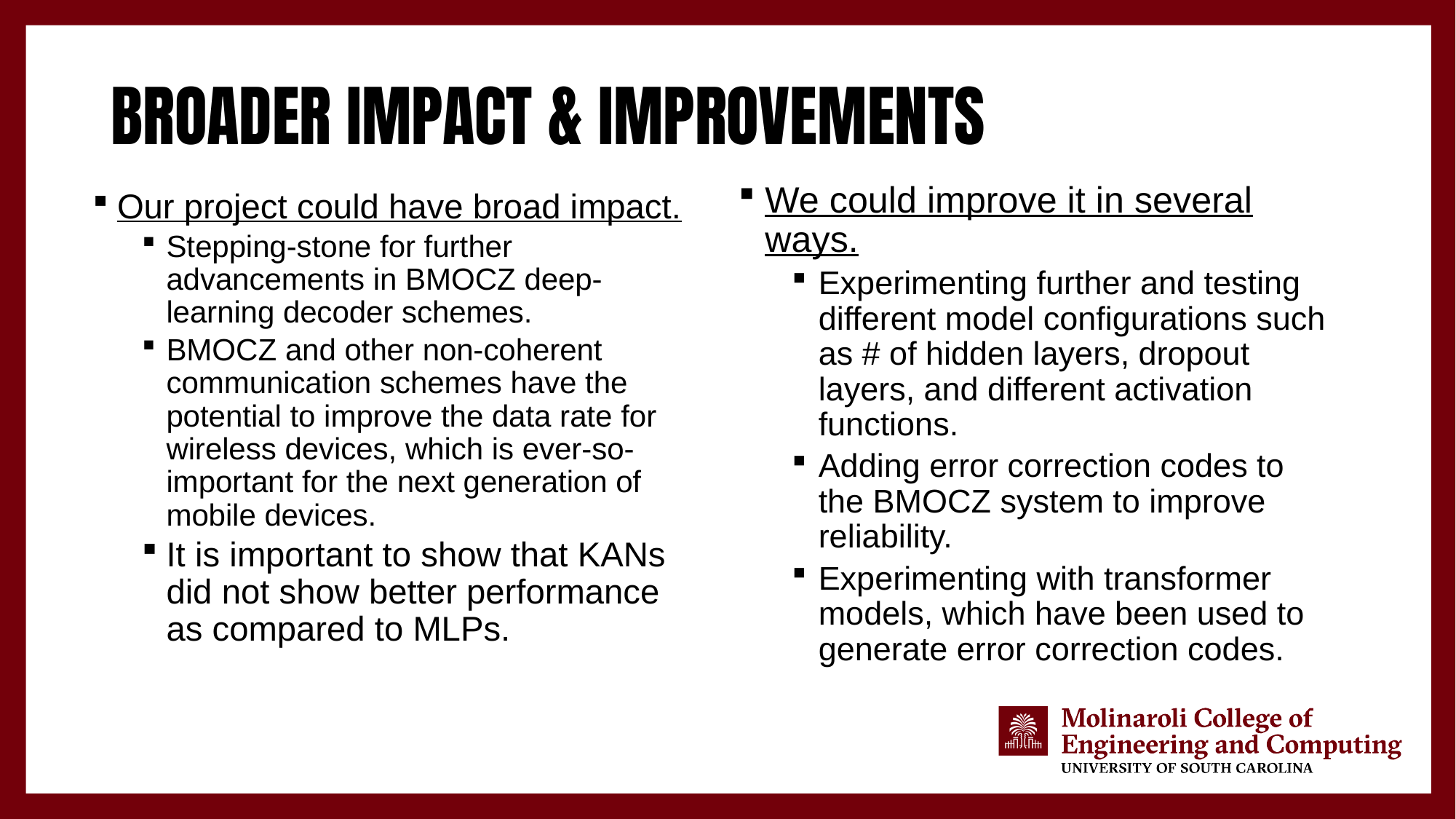

# Broader Impact & Improvements
We could improve it in several ways.
Experimenting further and testing different model configurations such as # of hidden layers, dropout layers, and different activation functions.
Adding error correction codes to the BMOCZ system to improve reliability.
Experimenting with transformer models, which have been used to generate error correction codes.

Our project could have broad impact.
Stepping-stone for further advancements in BMOCZ deep-learning decoder schemes.
BMOCZ and other non-coherent communication schemes have the potential to improve the data rate for wireless devices, which is ever-so-important for the next generation of mobile devices.
It is important to show that KANs did not show better performance as compared to MLPs.